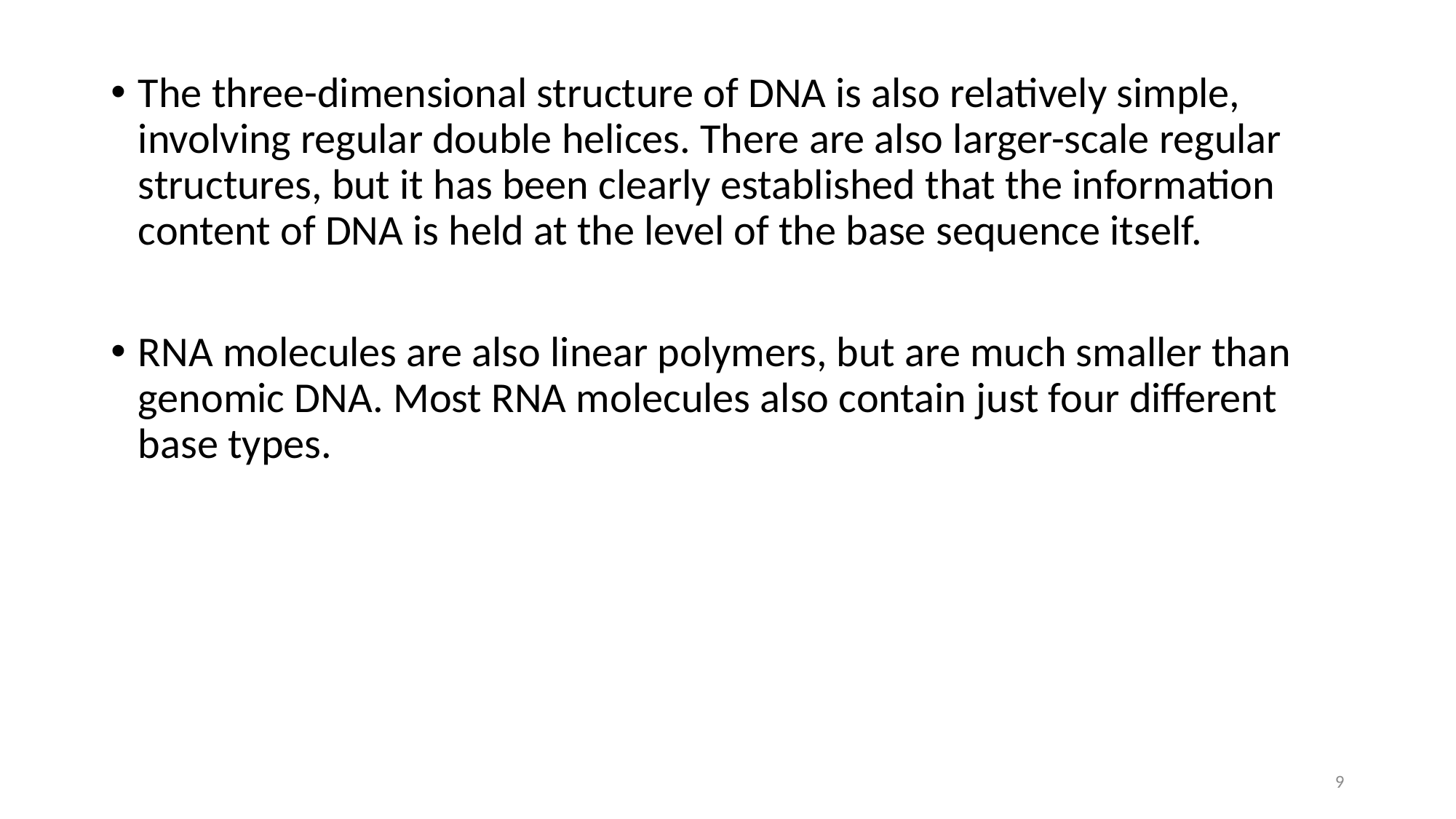

The three-dimensional structure of DNA is also relatively simple, involving regular double helices. There are also larger-scale regular structures, but it has been clearly established that the information content of DNA is held at the level of the base sequence itself.

RNA molecules are also linear polymers, but are much smaller than genomic DNA. Most RNA molecules also contain just four different base types.
9